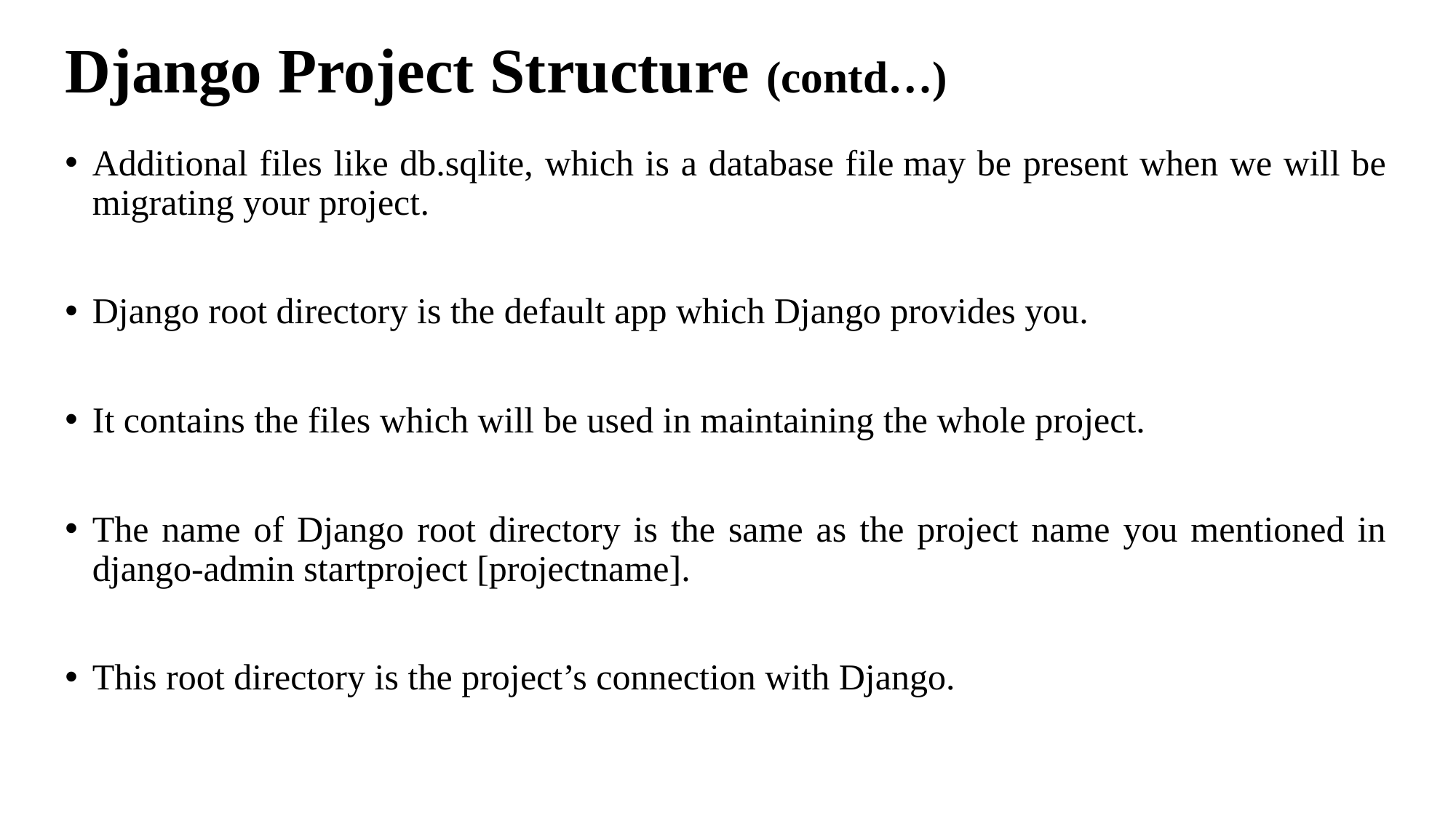

# Django Project Structure (contd…)
Additional files like db.sqlite, which is a database file may be present when we will be migrating your project.

Django root directory is the default app which Django provides you.

It contains the files which will be used in maintaining the whole project.

The name of Django root directory is the same as the project name you mentioned in django-admin startproject [projectname].

This root directory is the project’s connection with Django.